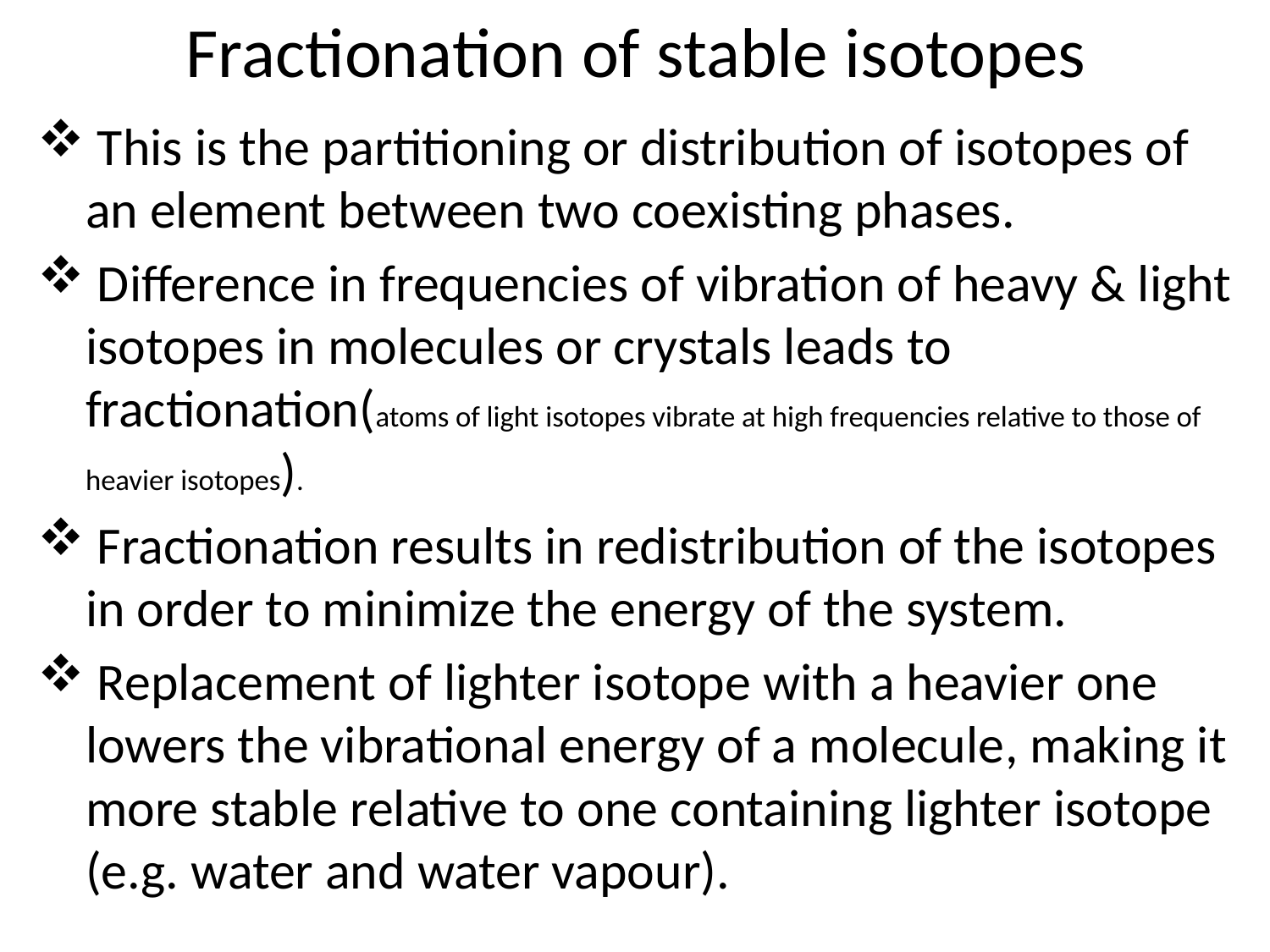

# Fractionation of stable isotopes
 This is the partitioning or distribution of isotopes of an element between two coexisting phases.
 Difference in frequencies of vibration of heavy & light isotopes in molecules or crystals leads to fractionation(atoms of light isotopes vibrate at high frequencies relative to those of heavier isotopes).
 Fractionation results in redistribution of the isotopes in order to minimize the energy of the system.
 Replacement of lighter isotope with a heavier one lowers the vibrational energy of a molecule, making it more stable relative to one containing lighter isotope (e.g. water and water vapour).